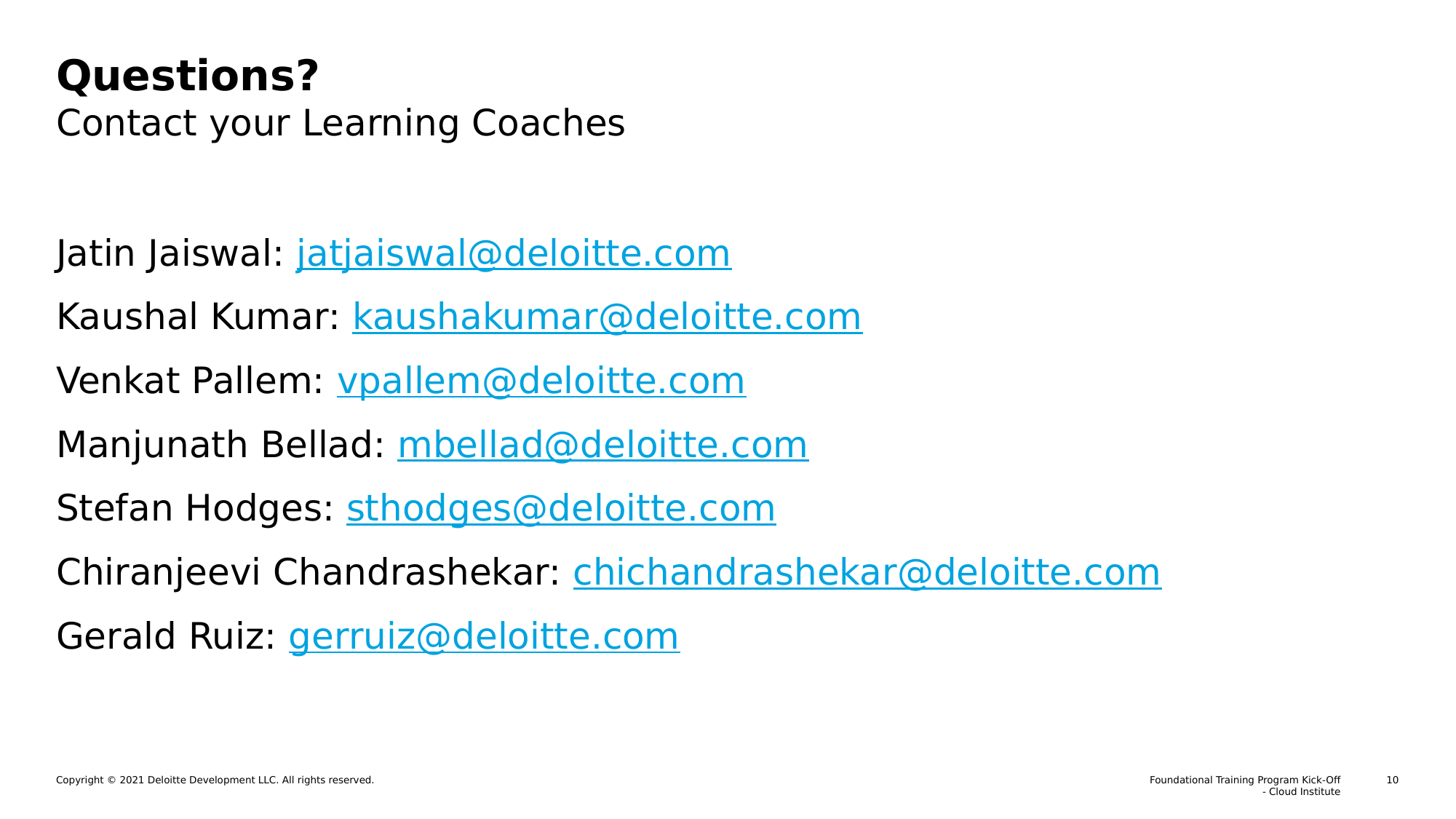

# Questions? Contact your Learning Coaches
Jatin Jaiswal: jatjaiswal@deloitte.com
Kaushal Kumar: kaushakumar@deloitte.com
Venkat Pallem: vpallem@deloitte.com
Manjunath Bellad: mbellad@deloitte.com
Stefan Hodges: sthodges@deloitte.com
Chiranjeevi Chandrashekar: chichandrashekar@deloitte.com
Gerald Ruiz: gerruiz@deloitte.com